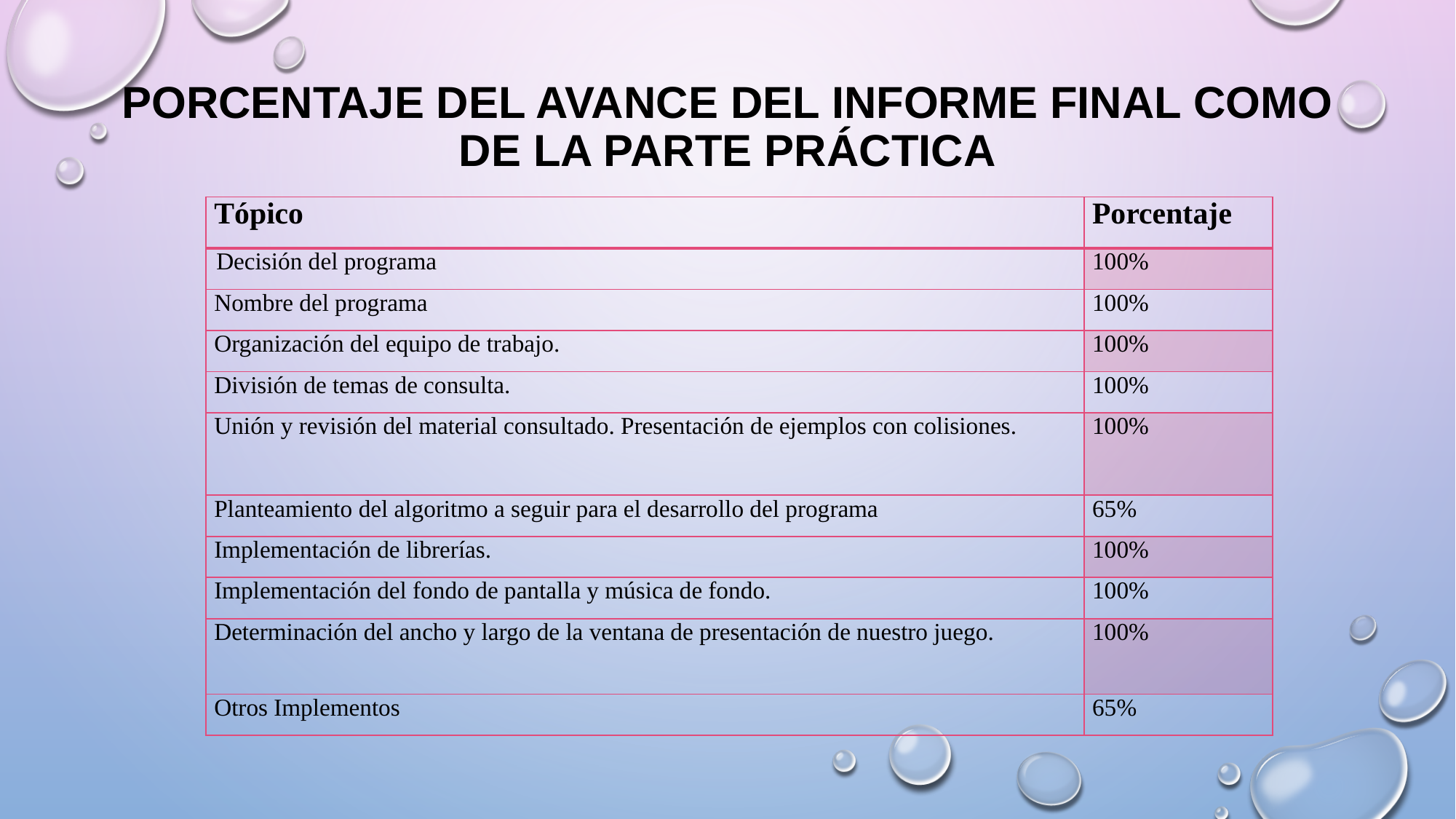

# Porcentaje del avance del informe final como de la parte práctica
| Tópico | Porcentaje |
| --- | --- |
| Decisión del programa | 100% |
| Nombre del programa | 100% |
| Organización del equipo de trabajo. | 100% |
| División de temas de consulta. | 100% |
| Unión y revisión del material consultado. Presentación de ejemplos con colisiones. | 100% |
| Planteamiento del algoritmo a seguir para el desarrollo del programa | 65% |
| Implementación de librerías. | 100% |
| Implementación del fondo de pantalla y música de fondo. | 100% |
| Determinación del ancho y largo de la ventana de presentación de nuestro juego. | 100% |
| Otros Implementos | 65% |